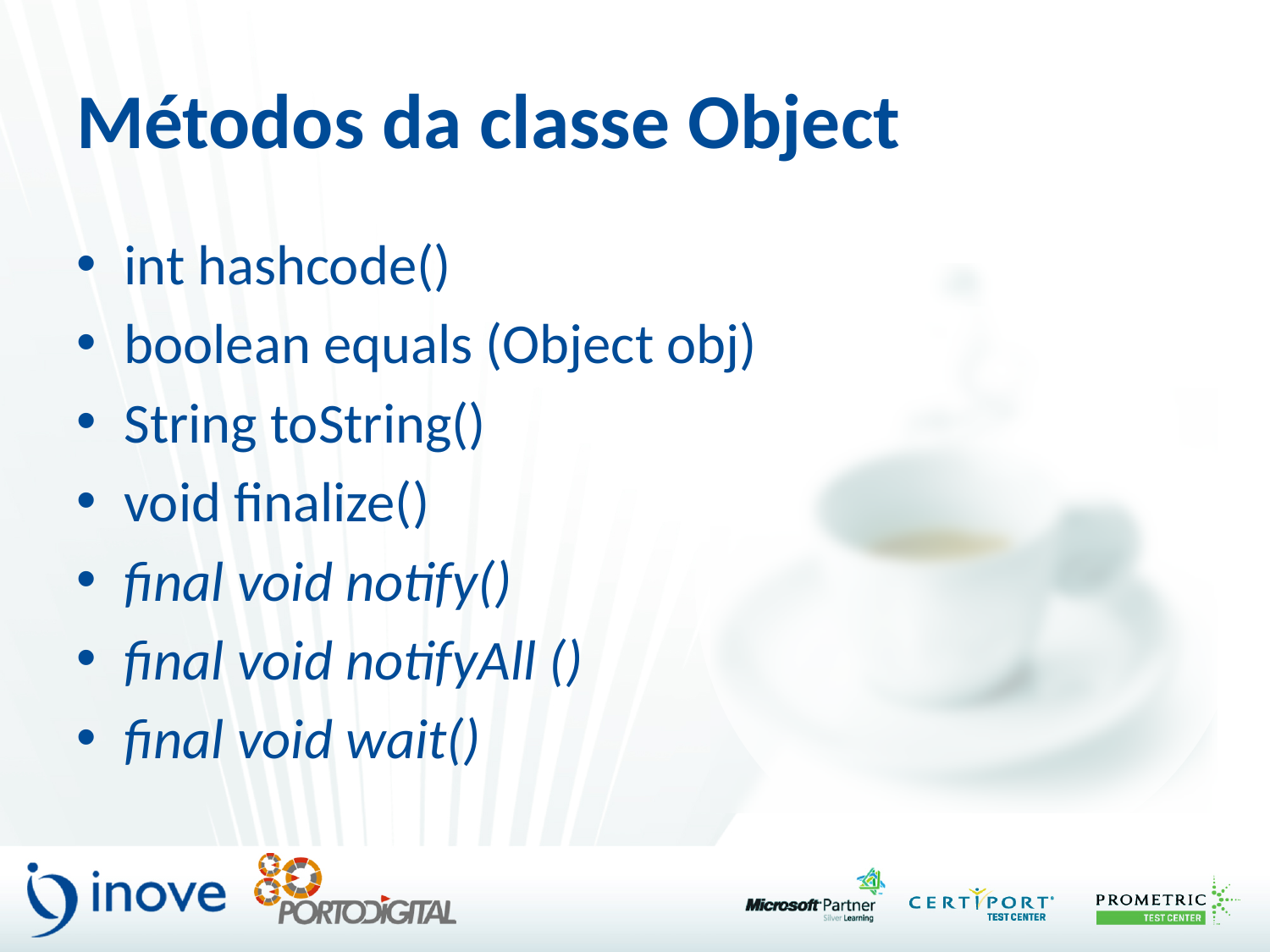

# Métodos da classe Object
int hashcode()
boolean equals (Object obj)
String toString()
void finalize()
final void notify()
final void notifyAll ()
final void wait()